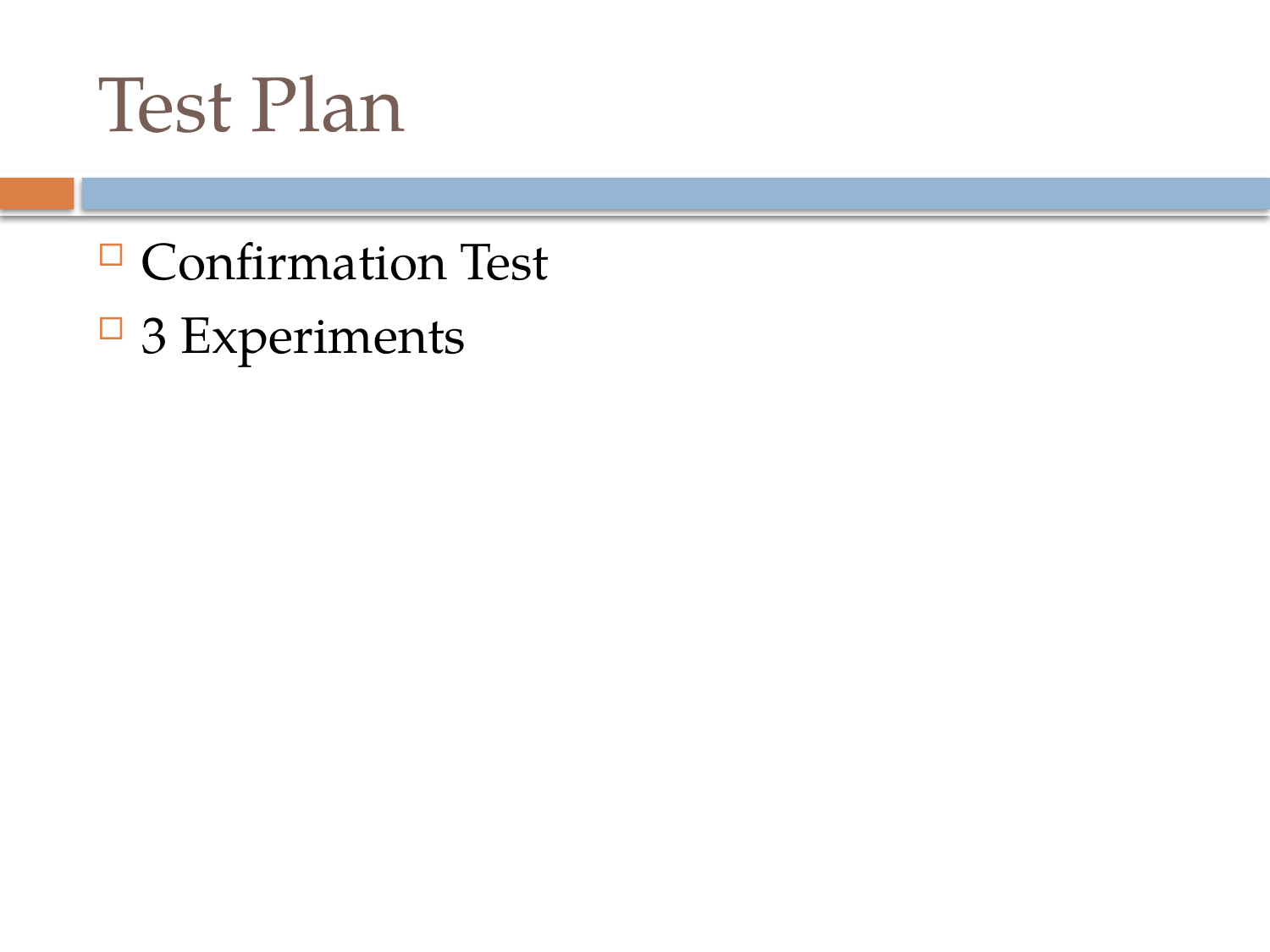

# Test Plan
Confirmation Test
3 Experiments